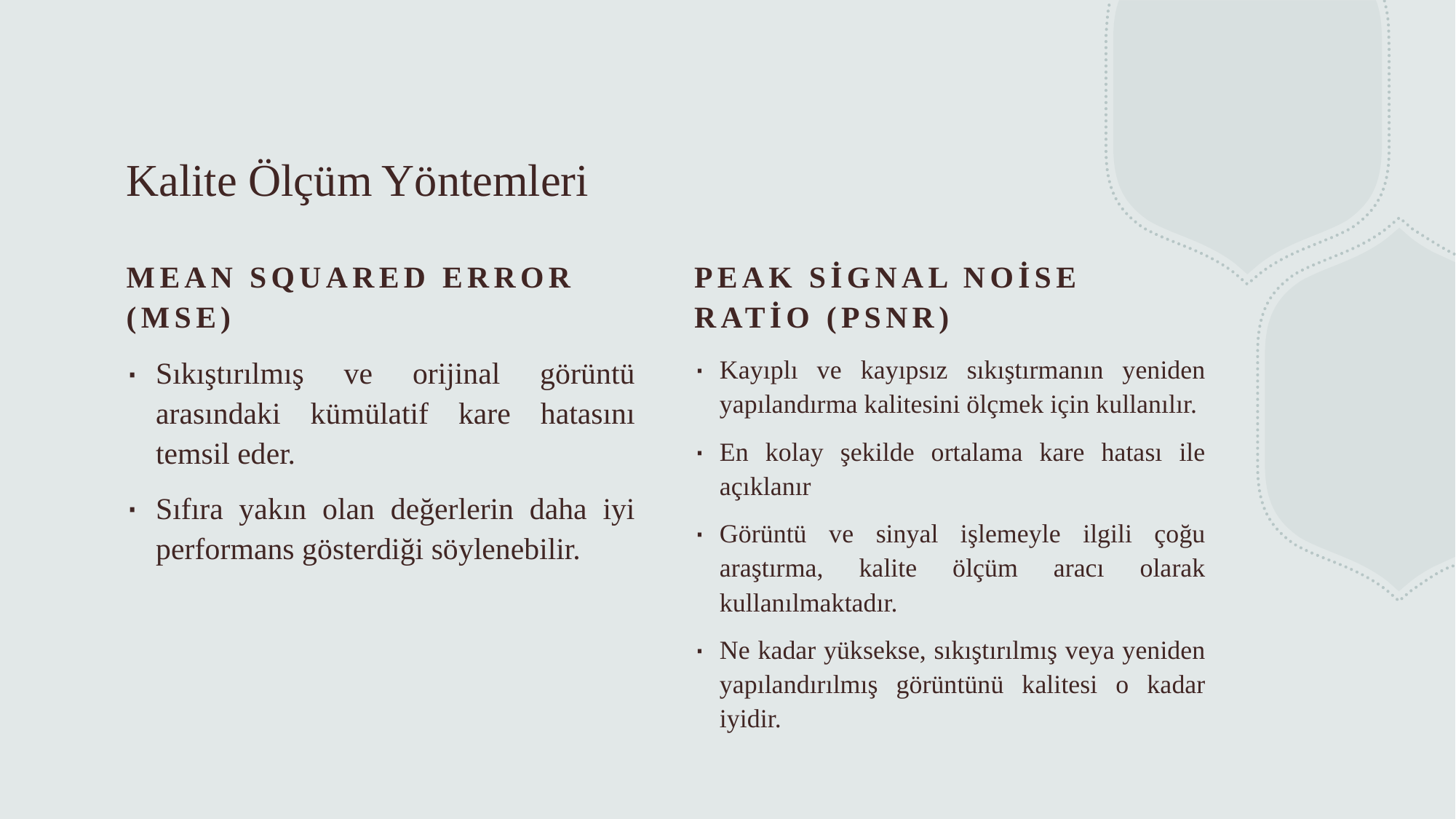

# Kalite Ölçüm Yöntemleri
Mean Squared Error (MSE)
Peak Signal Noise Ratio (psnr)
Sıkıştırılmış ve orijinal görüntü arasındaki kümülatif kare hatasını temsil eder.
Sıfıra yakın olan değerlerin daha iyi performans gösterdiği söylenebilir.
Kayıplı ve kayıpsız sıkıştırmanın yeniden yapılandırma kalitesini ölçmek için kullanılır.
En kolay şekilde ortalama kare hatası ile açıklanır
Görüntü ve sinyal işlemeyle ilgili çoğu araştırma, kalite ölçüm aracı olarak kullanılmaktadır.
Ne kadar yüksekse, sıkıştırılmış veya yeniden yapılandırılmış görüntünü kalitesi o kadar iyidir.